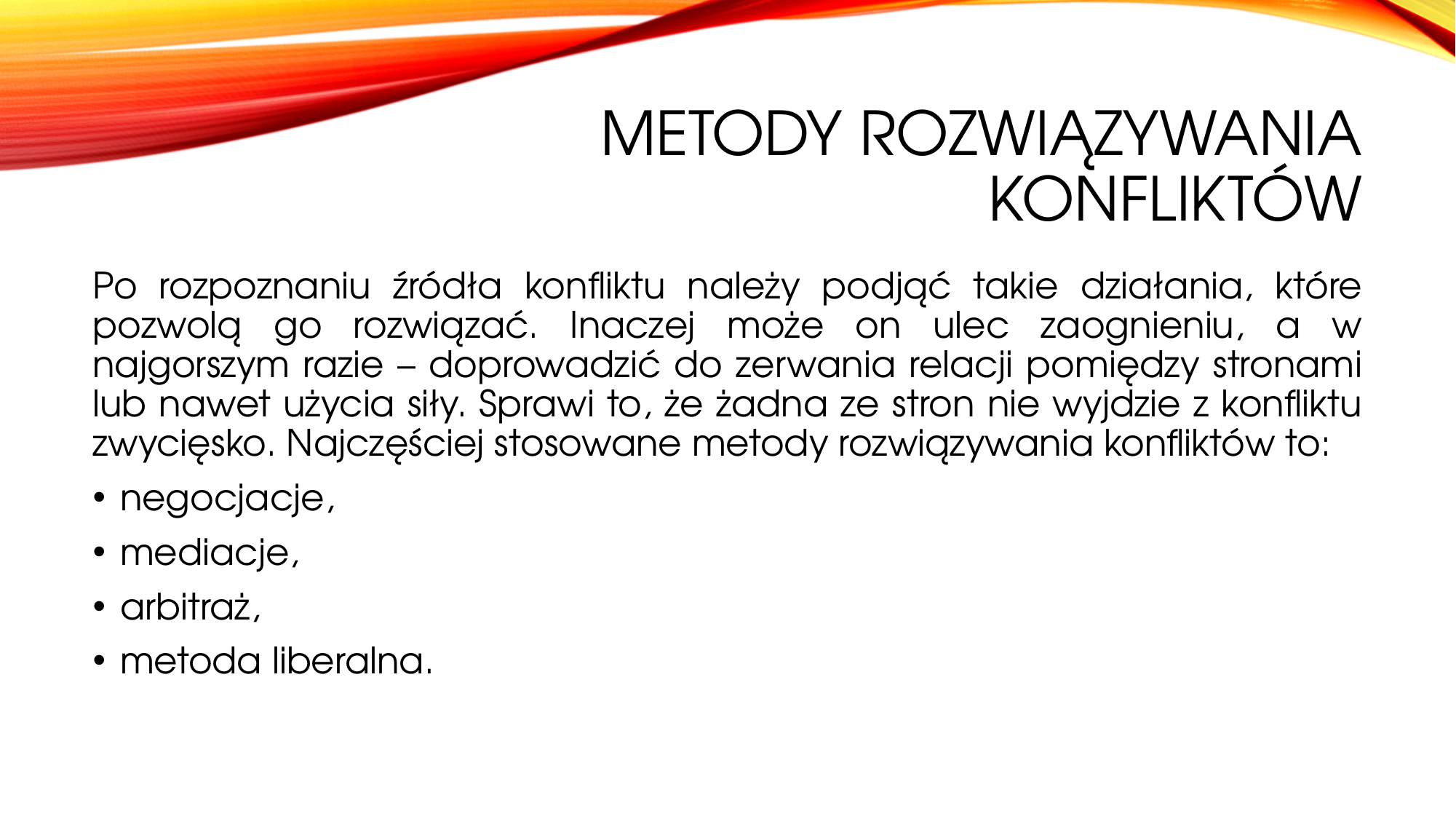

# Metody rozwiązywania konfliktów
Po rozpoznaniu źródła konfliktu należy podjąć takie działania, które pozwolą go rozwiązać. Inaczej może on ulec zaognieniu, a w najgorszym razie – doprowadzić do zerwania relacji pomiędzy stronami lub nawet użycia siły. Sprawi to, że żadna ze stron nie wyjdzie z konfliktu zwycięsko. Najczęściej stosowane metody rozwiązywania konfliktów to:
negocjacje,
mediacje,
arbitraż,
metoda liberalna.